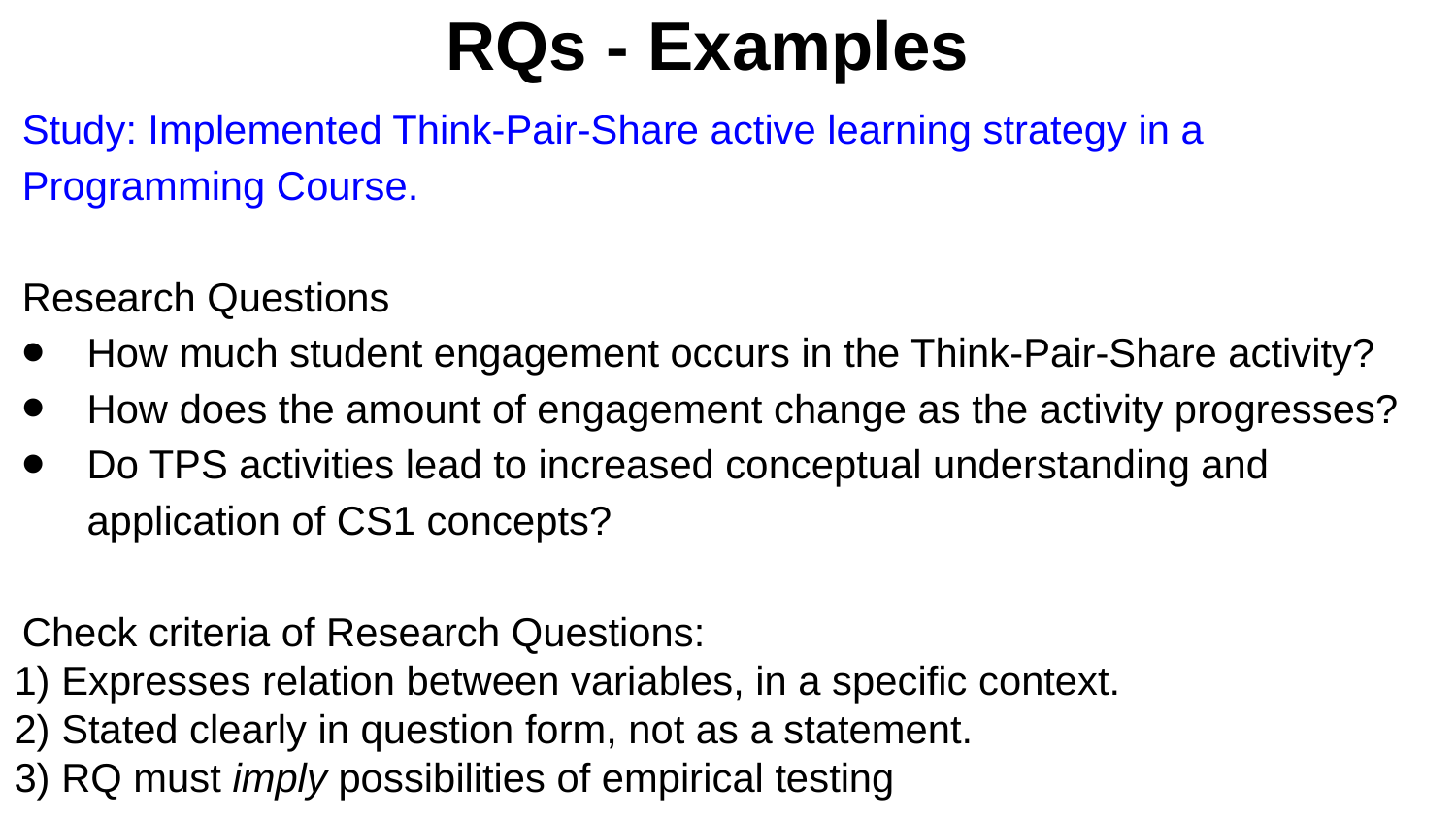

# RQs - Examples
Study: Implemented Think-Pair-Share active learning strategy in a Programming Course.

Research Questions
How much student engagement occurs in the Think-Pair-Share activity?
How does the amount of engagement change as the activity progresses?
Do TPS activities lead to increased conceptual understanding and application of CS1 concepts?

Check criteria of Research Questions:
 Expresses relation between variables, in a specific context.
2) Stated clearly in question form, not as a statement.
3) RQ must imply possibilities of empirical testing